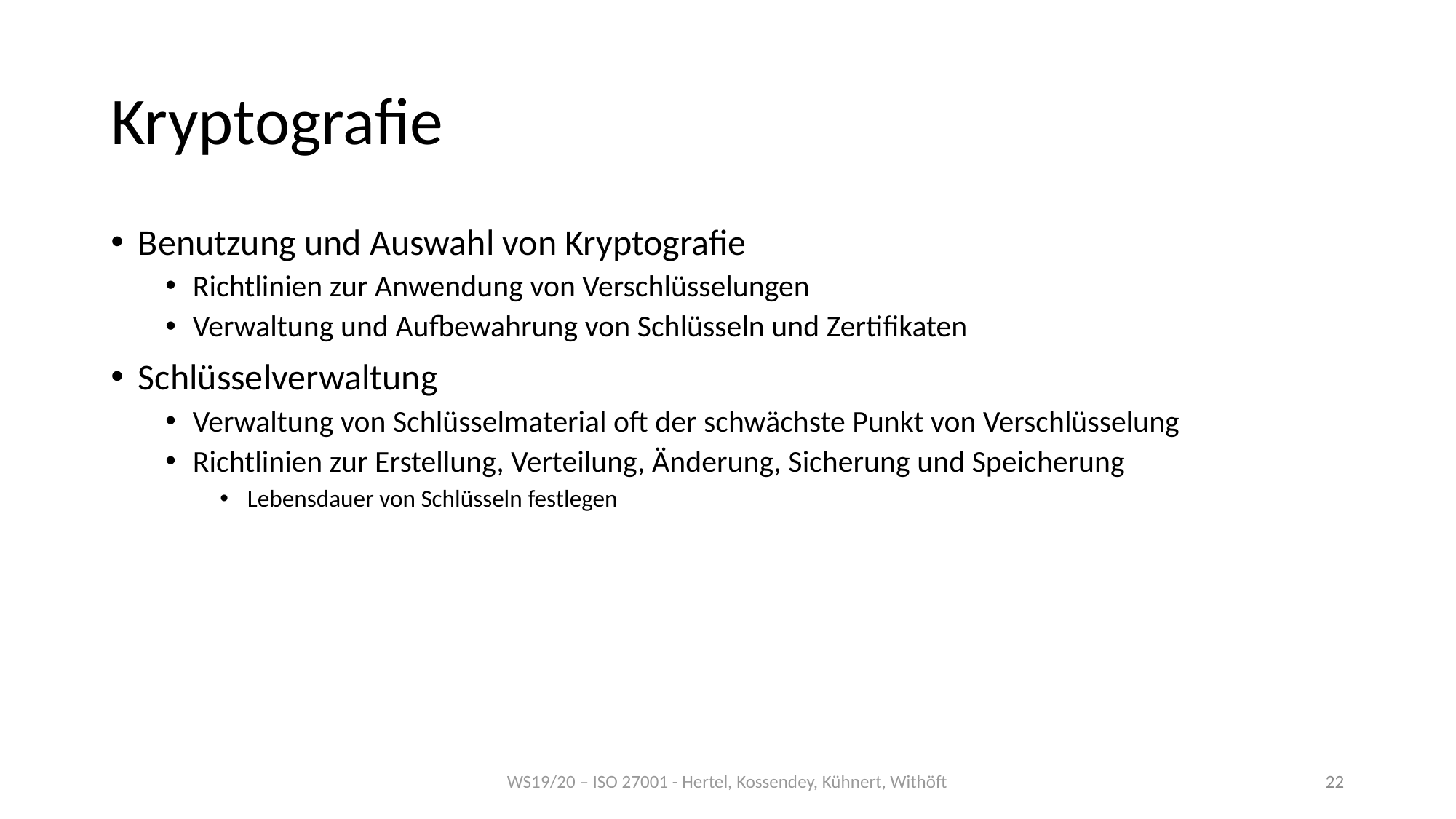

# Kryptografie
Benutzung und Auswahl von Kryptografie
Richtlinien zur Anwendung von Verschlüsselungen
Verwaltung und Aufbewahrung von Schlüsseln und Zertifikaten
Schlüsselverwaltung
Verwaltung von Schlüsselmaterial oft der schwächste Punkt von Verschlüsselung
Richtlinien zur Erstellung, Verteilung, Änderung, Sicherung und Speicherung
Lebensdauer von Schlüsseln festlegen
WS19/20 – ISO 27001 - Hertel, Kossendey, Kühnert, Withöft
22